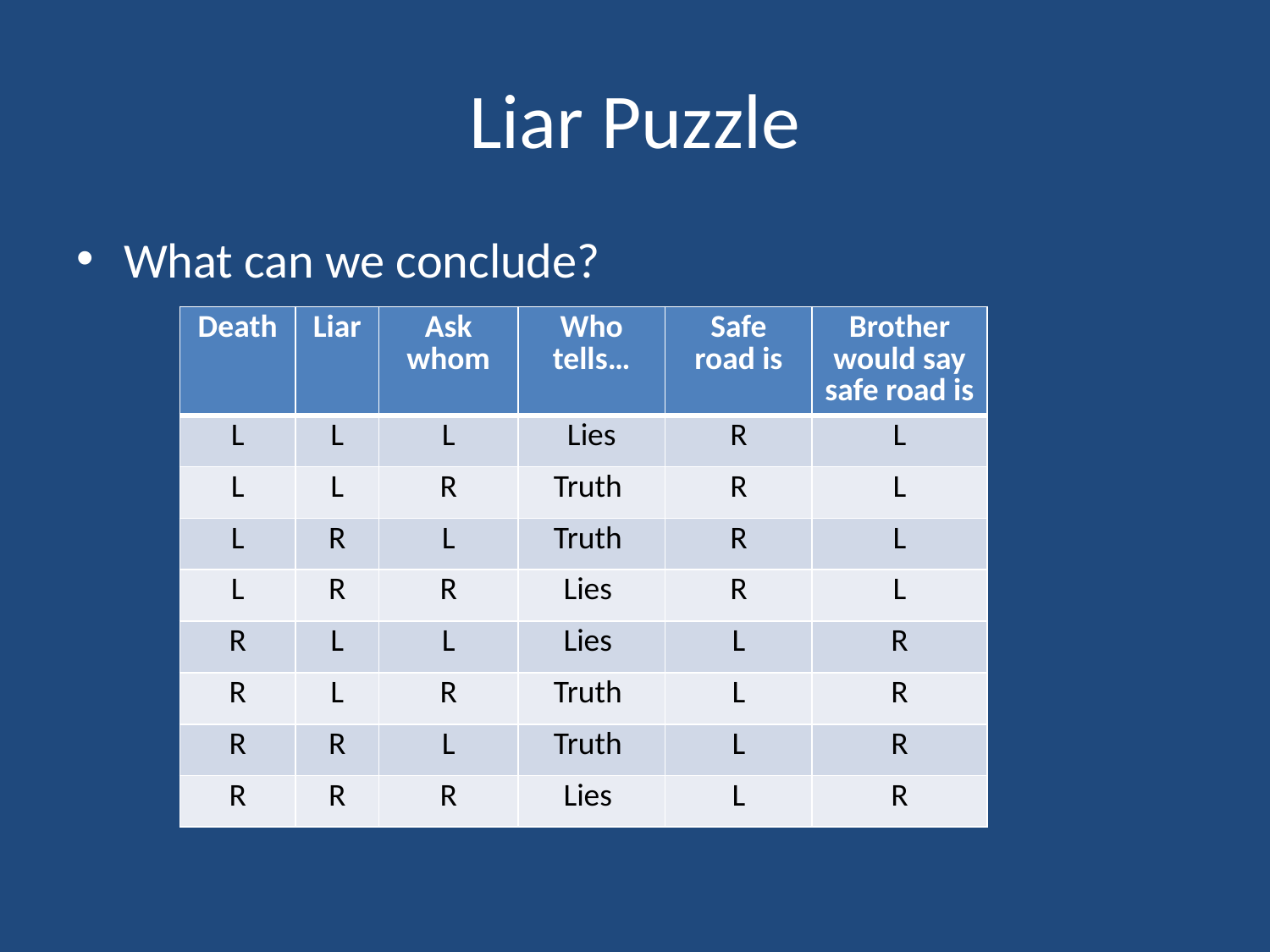

# Liar Puzzle
What can we conclude?

| Death | Liar | Ask whom | Who tells… | Safe road is | Brother would say safe road is |
| --- | --- | --- | --- | --- | --- |
| L | L | L | Lies | R | L |
| L | L | R | Truth | R | L |
| L | R | L | Truth | R | L |
| L | R | R | Lies | R | L |
| R | L | L | Lies | L | R |
| R | L | R | Truth | L | R |
| R | R | L | Truth | L | R |
| R | R | R | Lies | L | R |